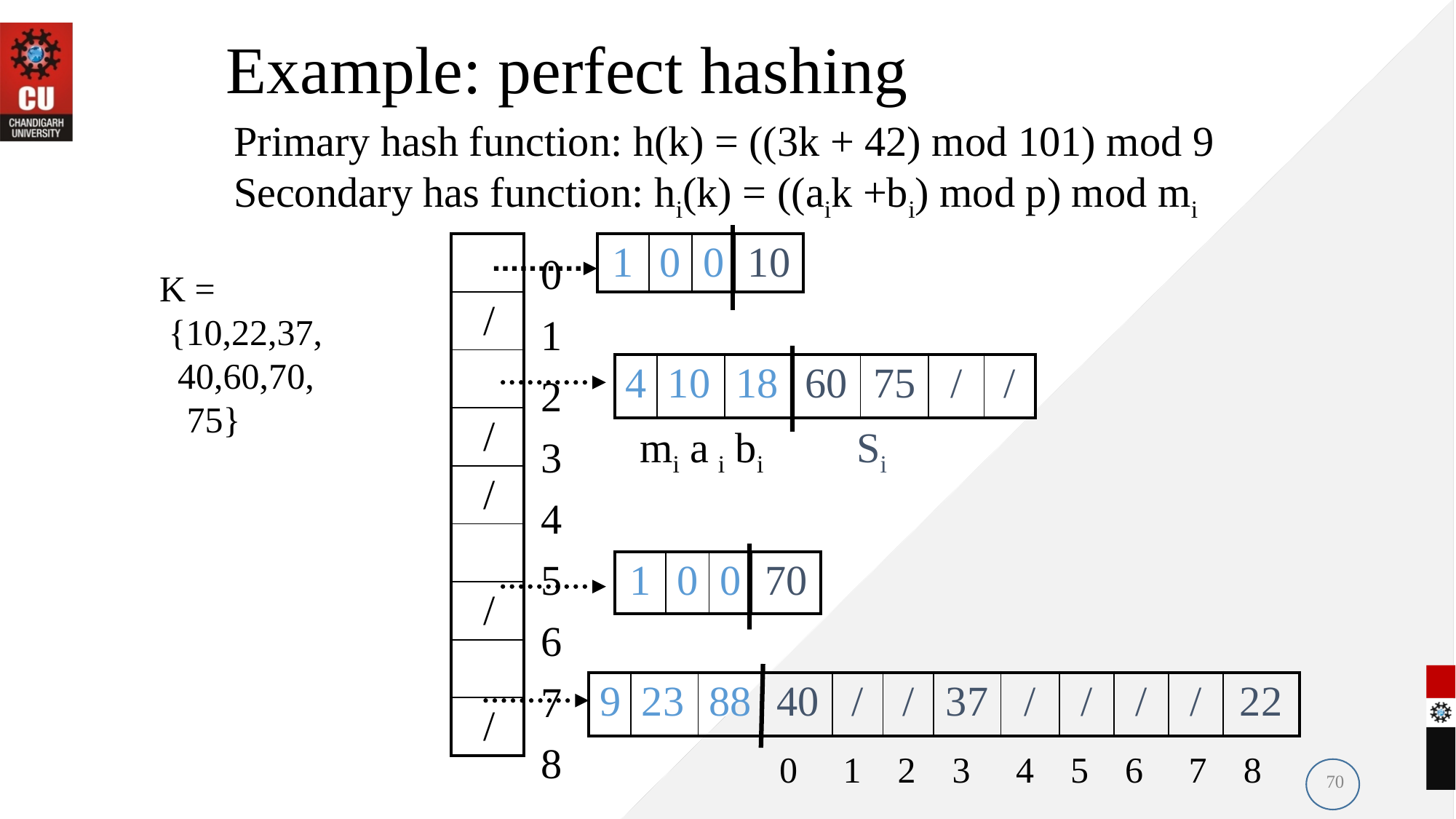

# Example: perfect hashing
Primary hash function: h(k) = ((3k + 42) mod 101) mod 9
Secondary has function: hi(k) = ((aik +bi) mod p) mod mi

0
1
2
3
4
5
6
7
8
|  |
| --- |
| / |
|  |
| / |
| / |
|  |
| / |
|  |
| / |
| 1 | 0 | 0 | 10 |
| --- | --- | --- | --- |
K =
 {10,22,37,
  40,60,70,
   75}

| 4 | 10 | 18 | 60 | 75 | / | / |
| --- | --- | --- | --- | --- | --- | --- |

mi a i bi               Si

| 1 | 0 | 0 | 70 |
| --- | --- | --- | --- |

| 9 | 23 | 88 | 40 | / | / | 37 | / | / | / | / | 22 |
| --- | --- | --- | --- | --- | --- | --- | --- | --- | --- | --- | --- |

 0     1    2    3     4    5    6     7    8
70